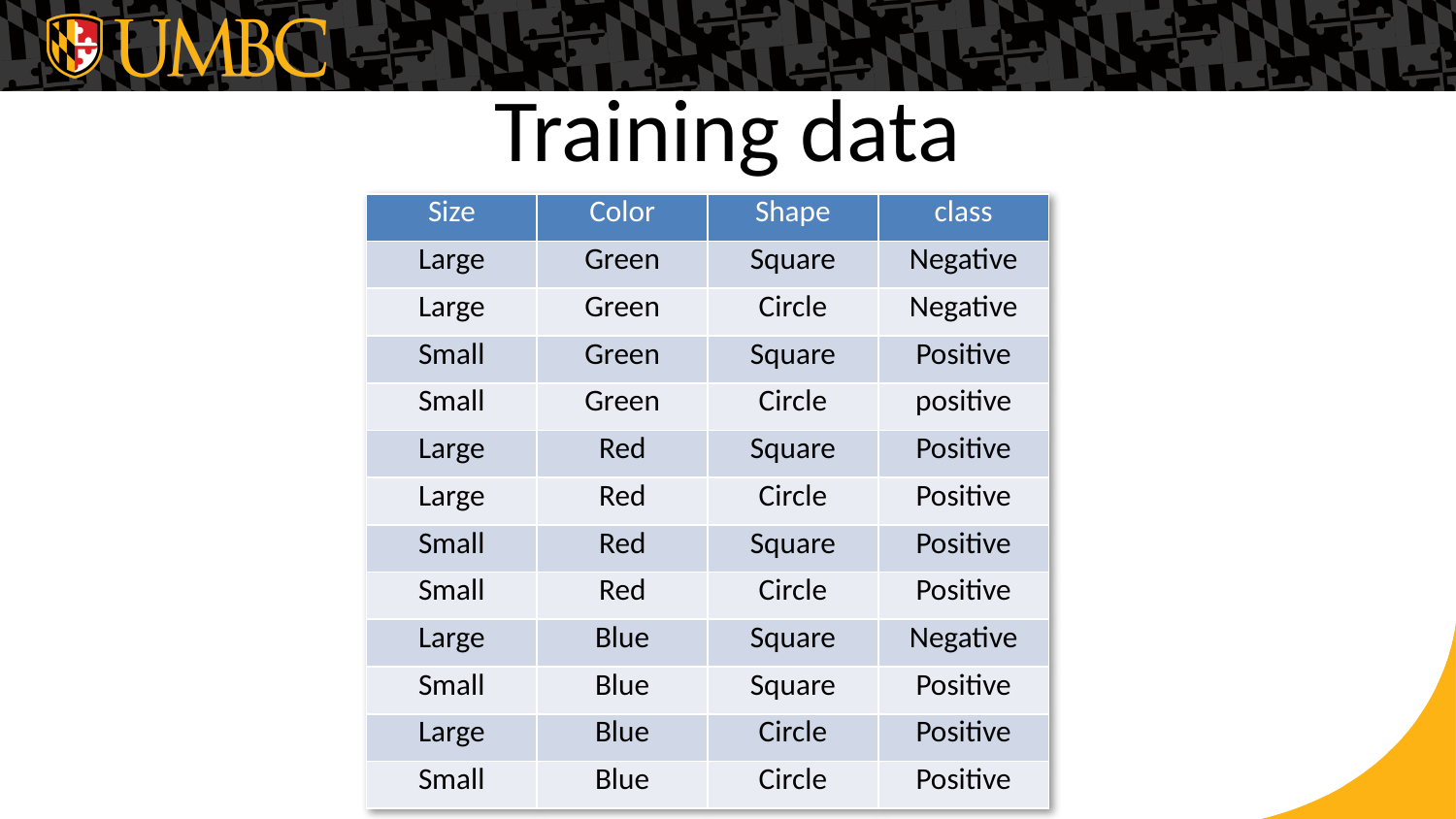

# Training data
| Size | Color | Shape | class |
| --- | --- | --- | --- |
| Large | Green | Square | Negative |
| Large | Green | Circle | Negative |
| Small | Green | Square | Positive |
| Small | Green | Circle | positive |
| Large | Red | Square | Positive |
| Large | Red | Circle | Positive |
| Small | Red | Square | Positive |
| Small | Red | Circle | Positive |
| Large | Blue | Square | Negative |
| Small | Blue | Square | Positive |
| Large | Blue | Circle | Positive |
| Small | Blue | Circle | Positive |